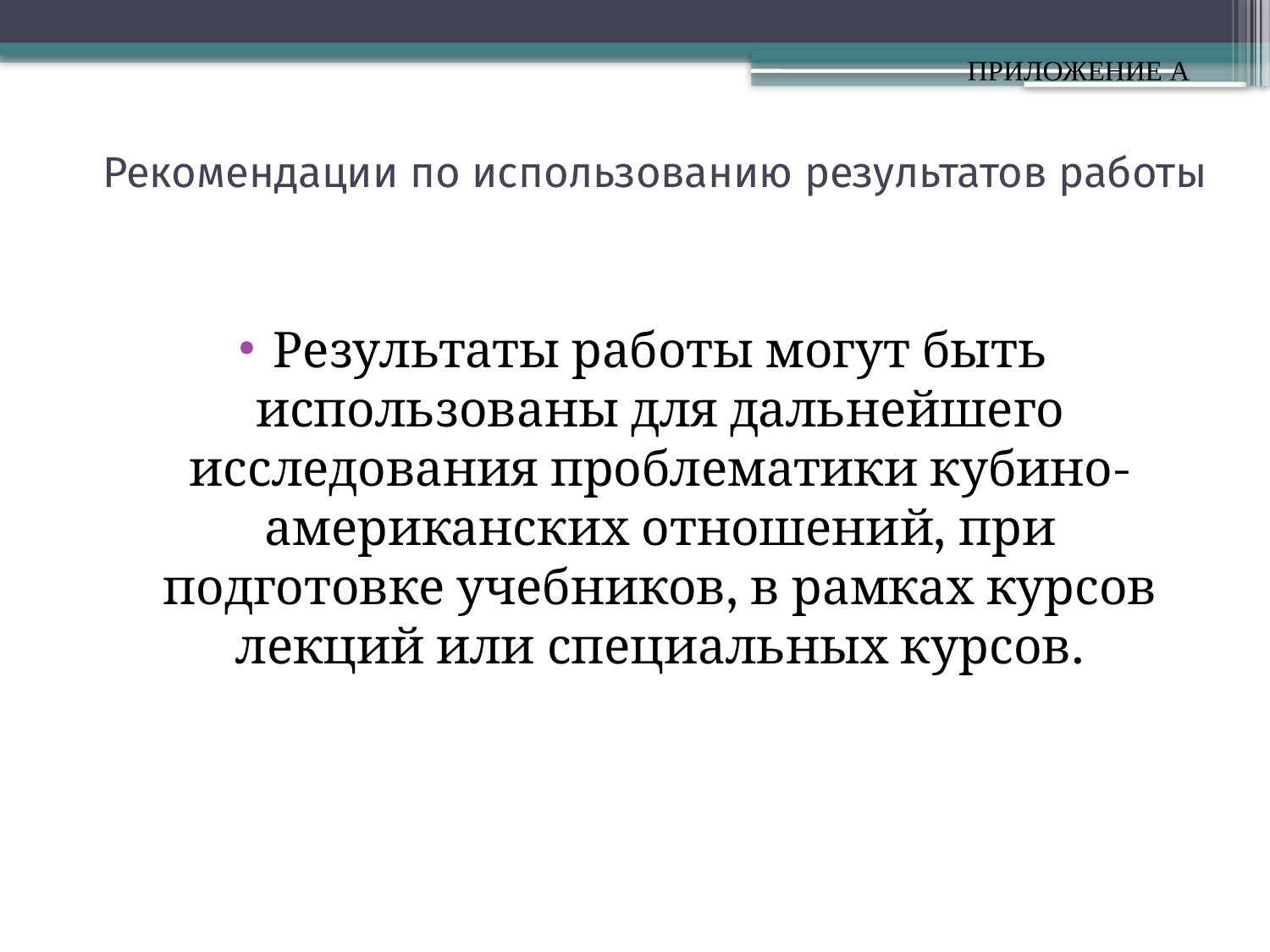

ПРИЛОЖЕНИЕ А
# Рекомендации по использованию результатов работы
Результаты работы могут быть использованы для дальнейшего исследования проблематики кубино-американских отношений, при подготовке учебников, в рамках курсов лекций или специальных курсов.